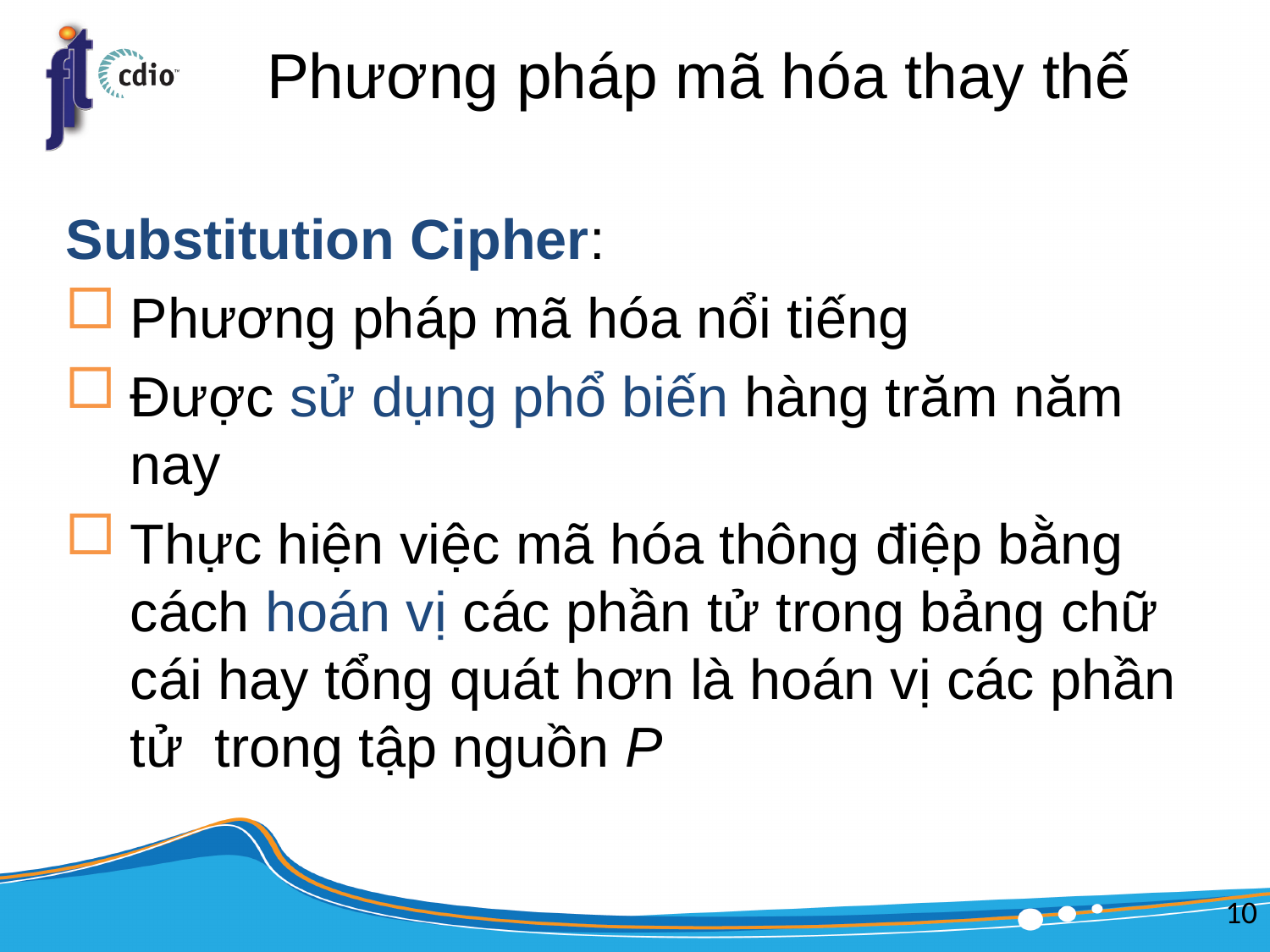

# Phương pháp mã hóa thay thế
Substitution Cipher:
Phương pháp mã hóa nổi tiếng
Được sử dụng phổ biến hàng trăm năm nay
Thực hiện việc mã hóa thông điệp bằng cách hoán vị các phần tử trong bảng chữ cái hay tổng quát hơn là hoán vị các phần tử  trong tập nguồn P
10